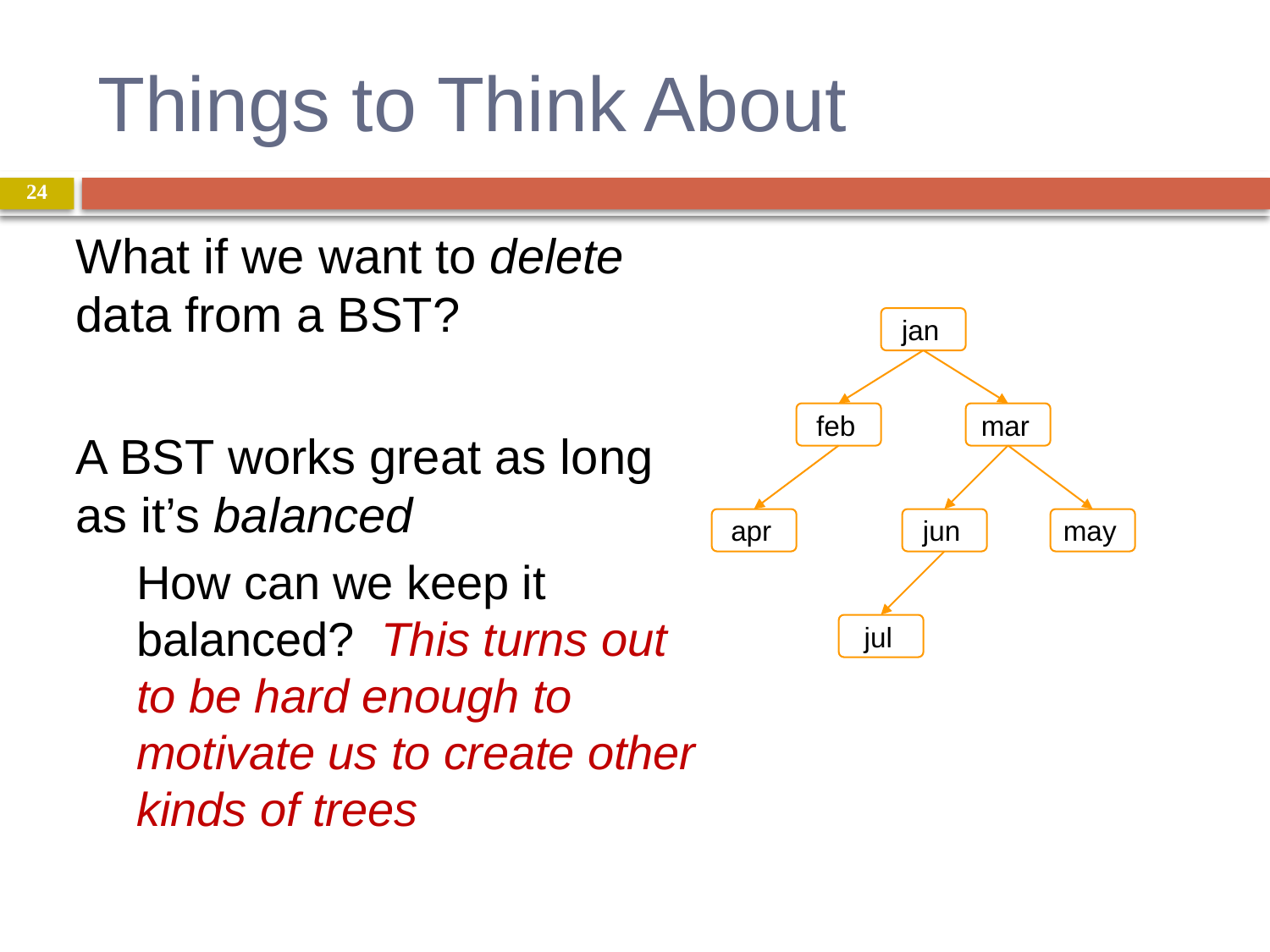

# Things to Think About
24
What if we want to delete data from a BST?

A BST works great as long as it’s balanced
How can we keep it balanced?  This turns out to be hard enough to motivate us to create other kinds of trees

jan

feb

mar

apr

jun

may

jul